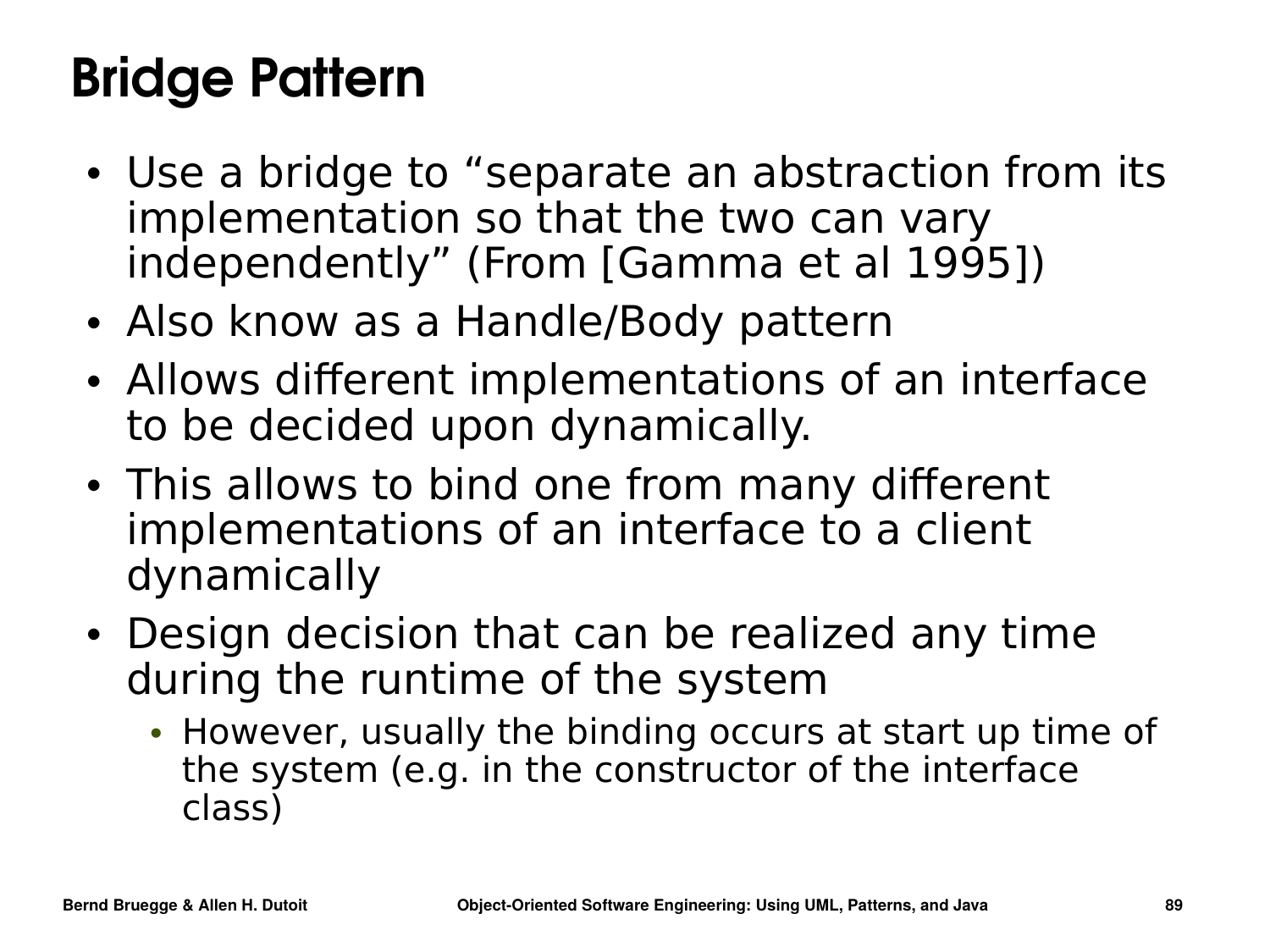

# Bridge Pattern
Use a bridge to “separate an abstraction from its implementation so that the two can vary independently” (From [Gamma et al 1995])
Also know as a Handle/Body pattern
Allows different implementations of an interface to be decided upon dynamically.
This allows to bind one from many different implementations of an interface to a client dynamically
Design decision that can be realized any time during the runtime of the system
However, usually the binding occurs at start up time of the system (e.g. in the constructor of the interface class)